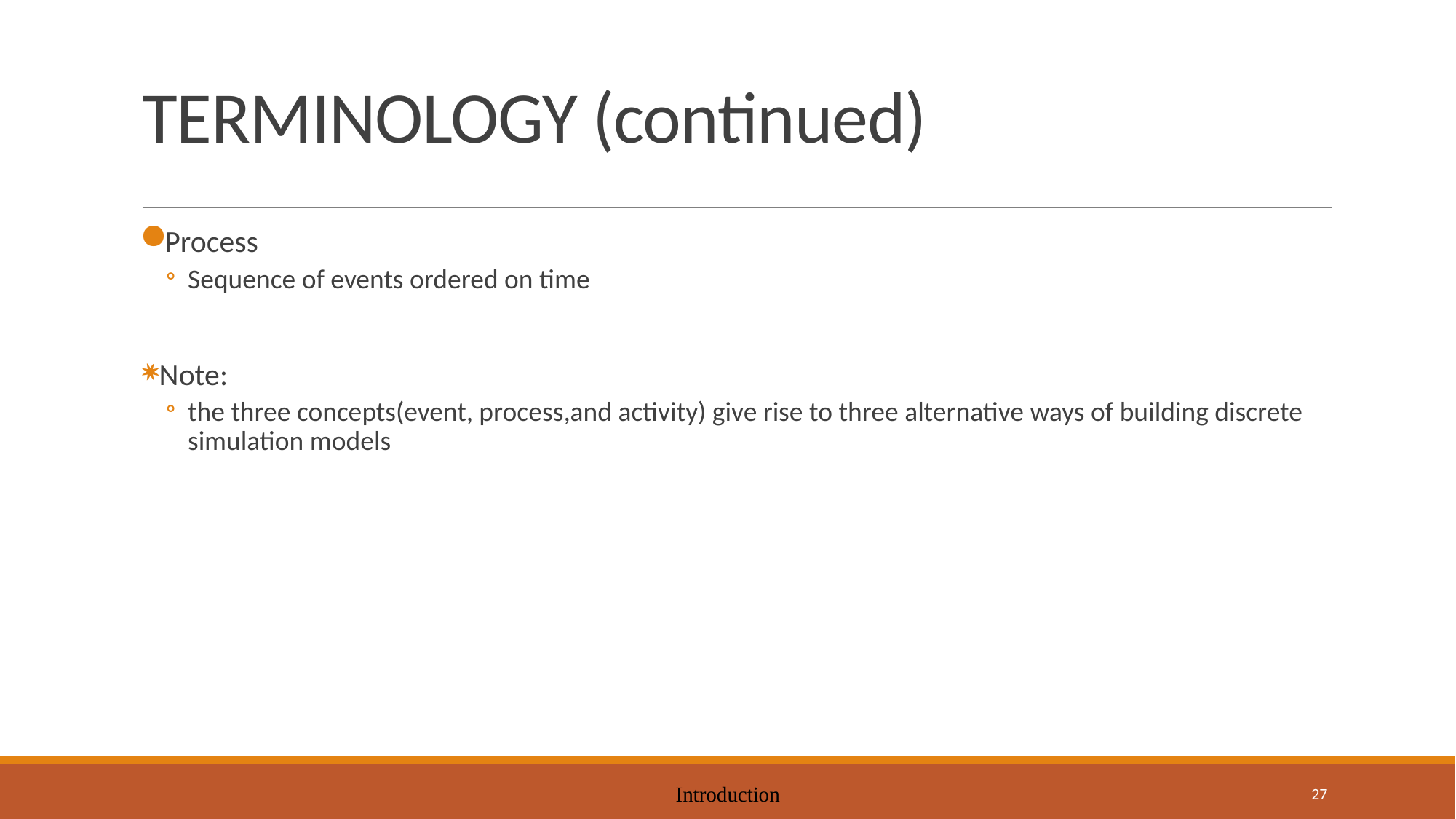

# TERMINOLOGY (continued)
Process
Sequence of events ordered on time
Note:
the three concepts(event, process,and activity) give rise to three alternative ways of building discrete simulation models
Introduction
27